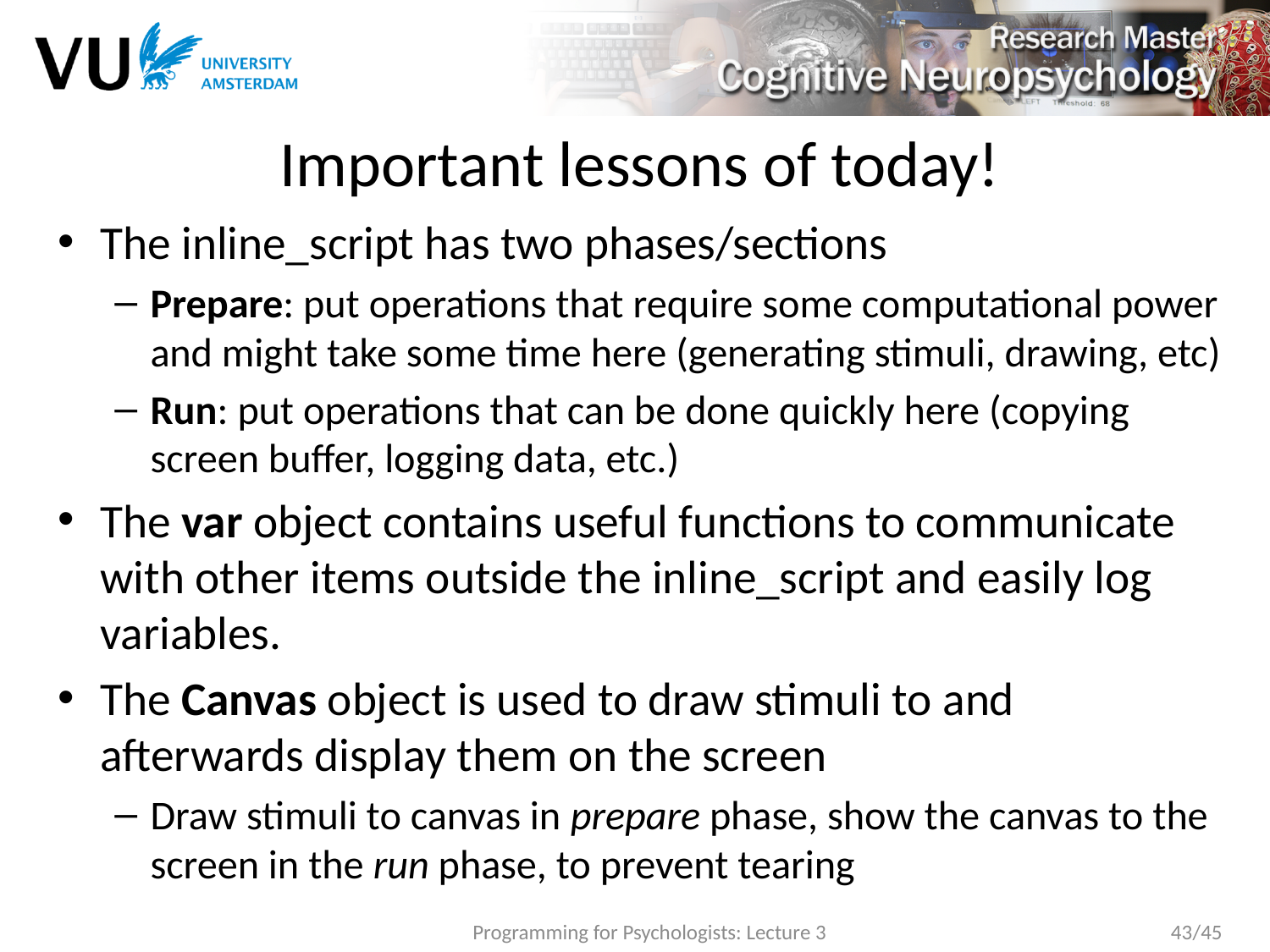

# Important lessons of today!
The inline_script has two phases/sections
Prepare: put operations that require some computational power and might take some time here (generating stimuli, drawing, etc)
Run: put operations that can be done quickly here (copying screen buffer, logging data, etc.)
The var object contains useful functions to communicate with other items outside the inline_script and easily log variables.
The Canvas object is used to draw stimuli to and afterwards display them on the screen
Draw stimuli to canvas in prepare phase, show the canvas to the screen in the run phase, to prevent tearing
Programming for Psychologists: Lecture 3
43/45